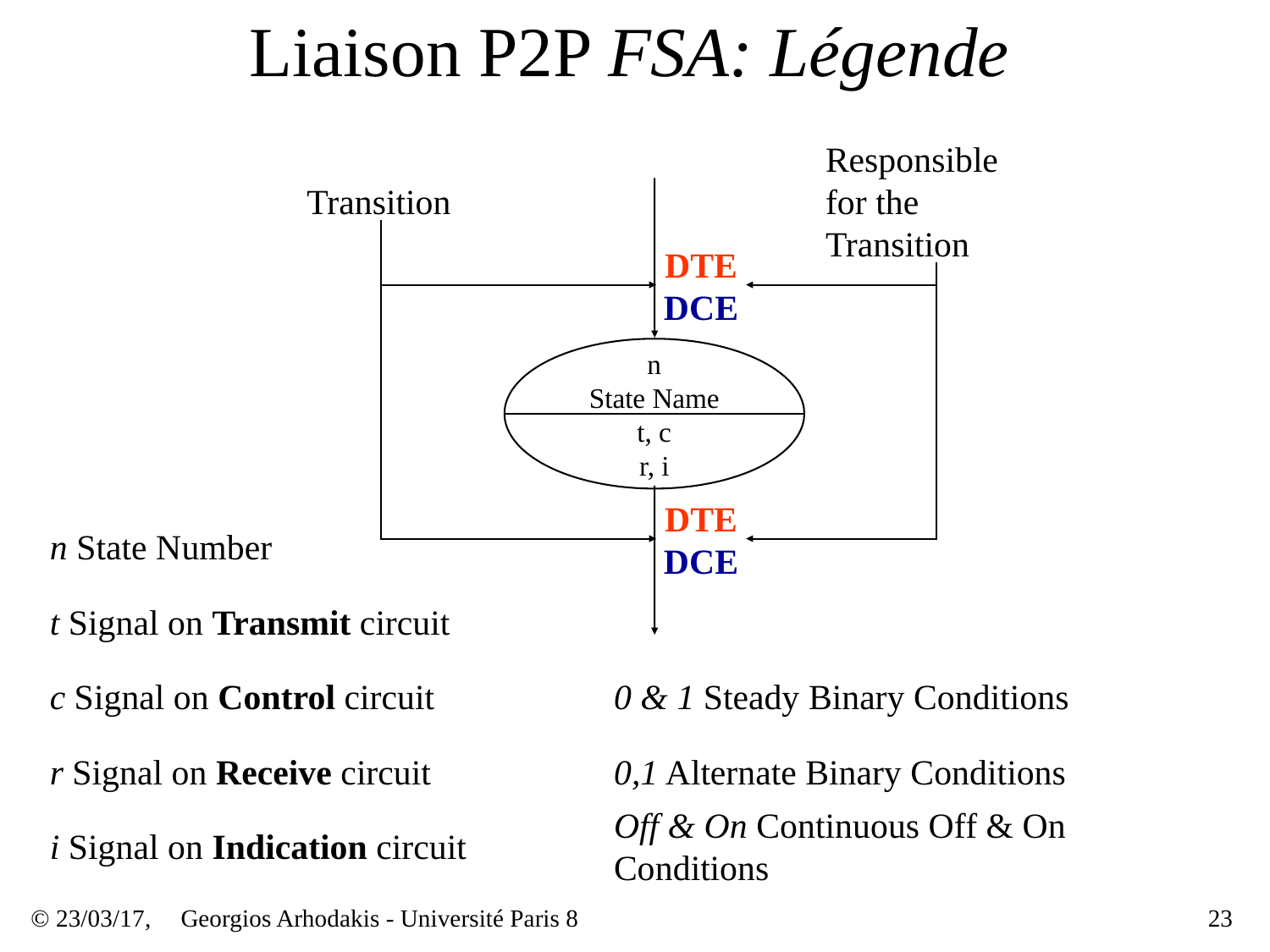

# Liaison P2P FSA: Légende
Responsible for the Transition
Transition

DTE
DCE
n
State Name
t, c
r, i

DTE
DCE
n State Number
t Signal on Transmit circuit
c Signal on Control circuit
0 & 1 Steady Binary Conditions
r Signal on Receive circuit
0,1 Alternate Binary Conditions
i Signal on Indication circuit
Off & On Continuous Off & On Conditions
© 23/03/17,
Georgios Arhodakis - Université Paris 8
23